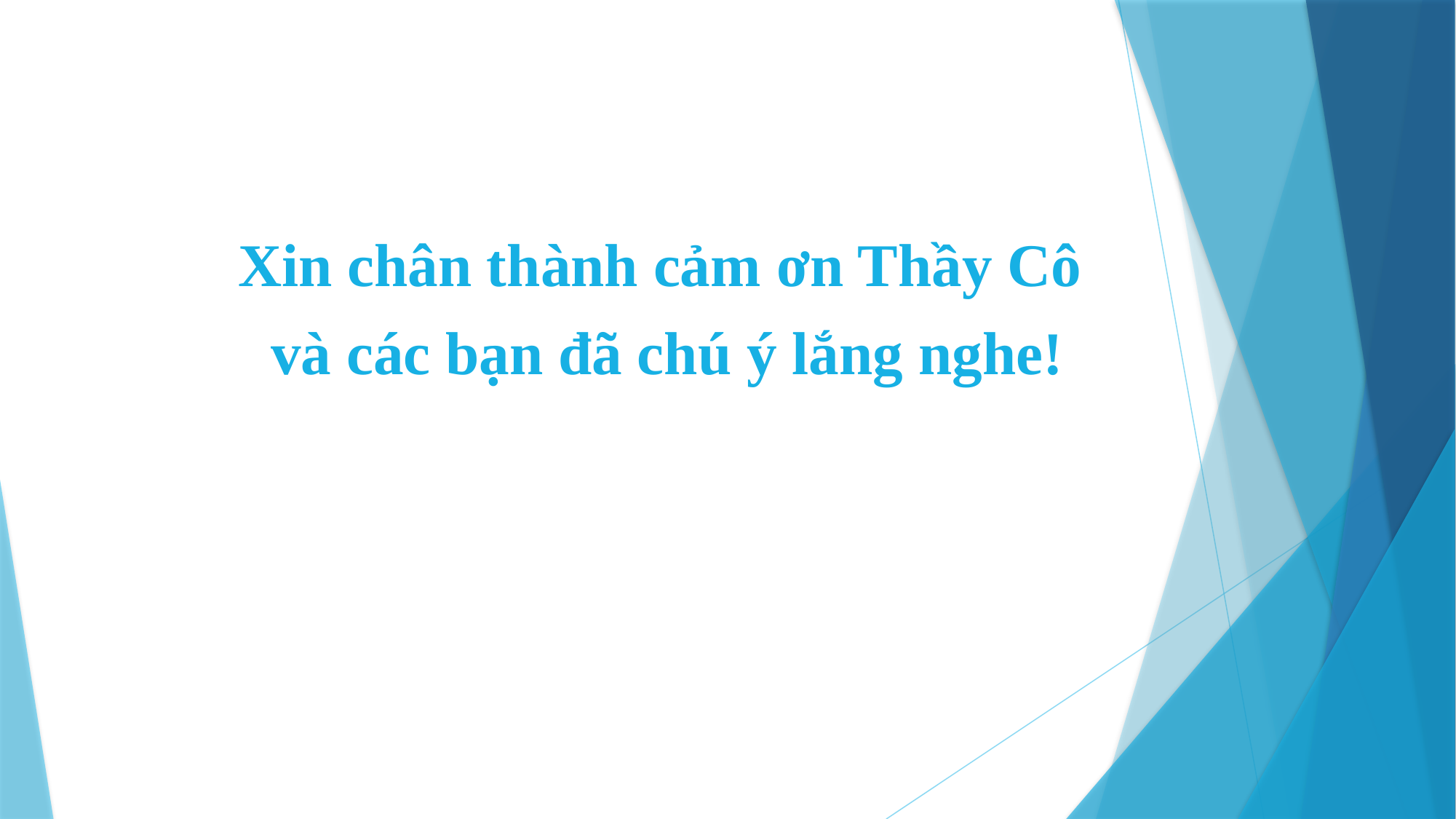

Xin chân thành cảm ơn Thầy Cô
và các bạn đã chú ý lắng nghe!